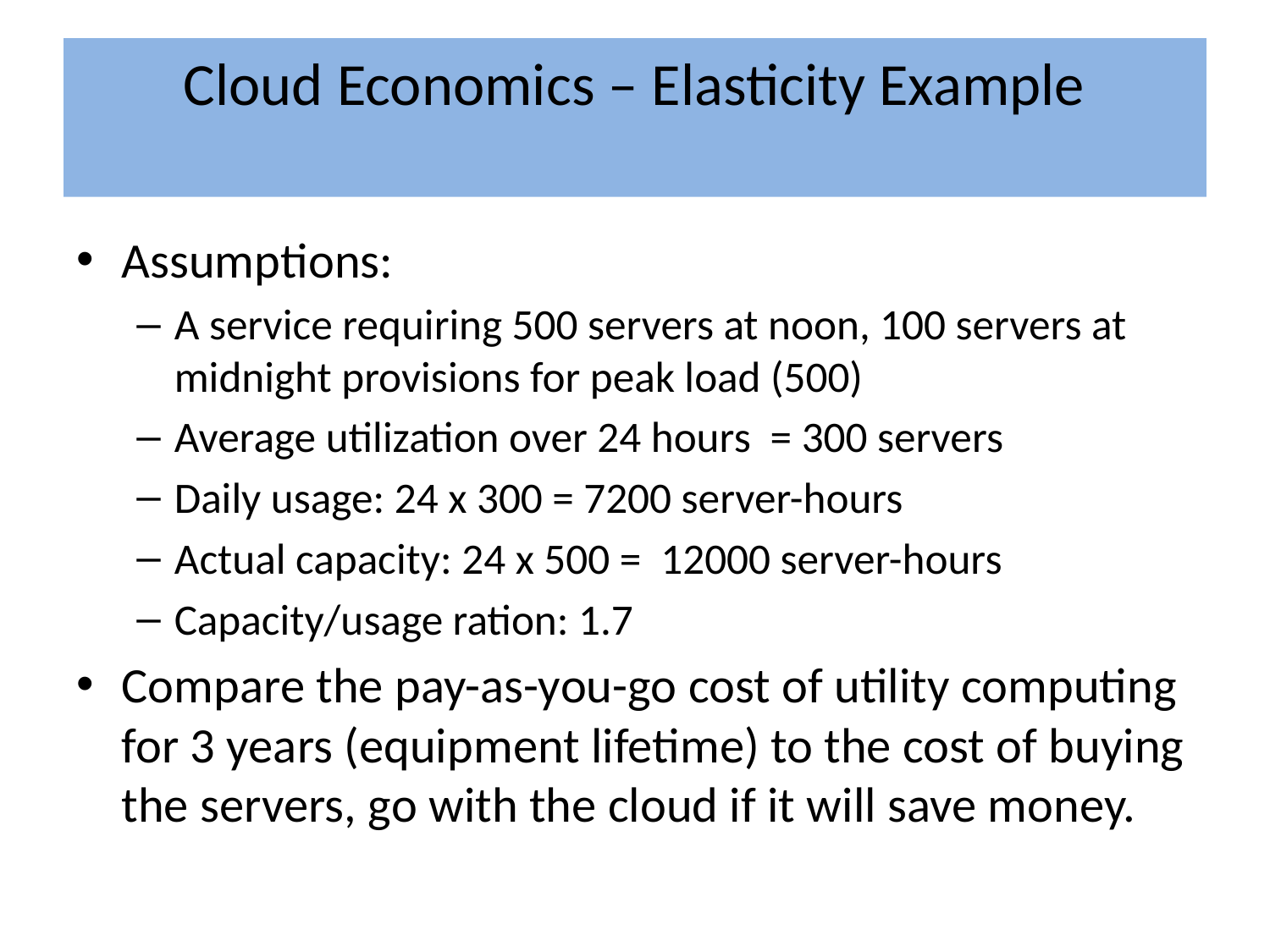

# Cloud Economics – Elasticity Example
Assumptions:
A service requiring 500 servers at noon, 100 servers at midnight provisions for peak load (500)
Average utilization over 24 hours  = 300 servers
Daily usage: 24 x 300 = 7200 server-hours
Actual capacity: 24 x 500 =  12000 server-hours
Capacity/usage ration: 1.7
Compare the pay-as-you-go cost of utility computing for 3 years (equipment lifetime) to the cost of buying the servers, go with the cloud if it will save money.